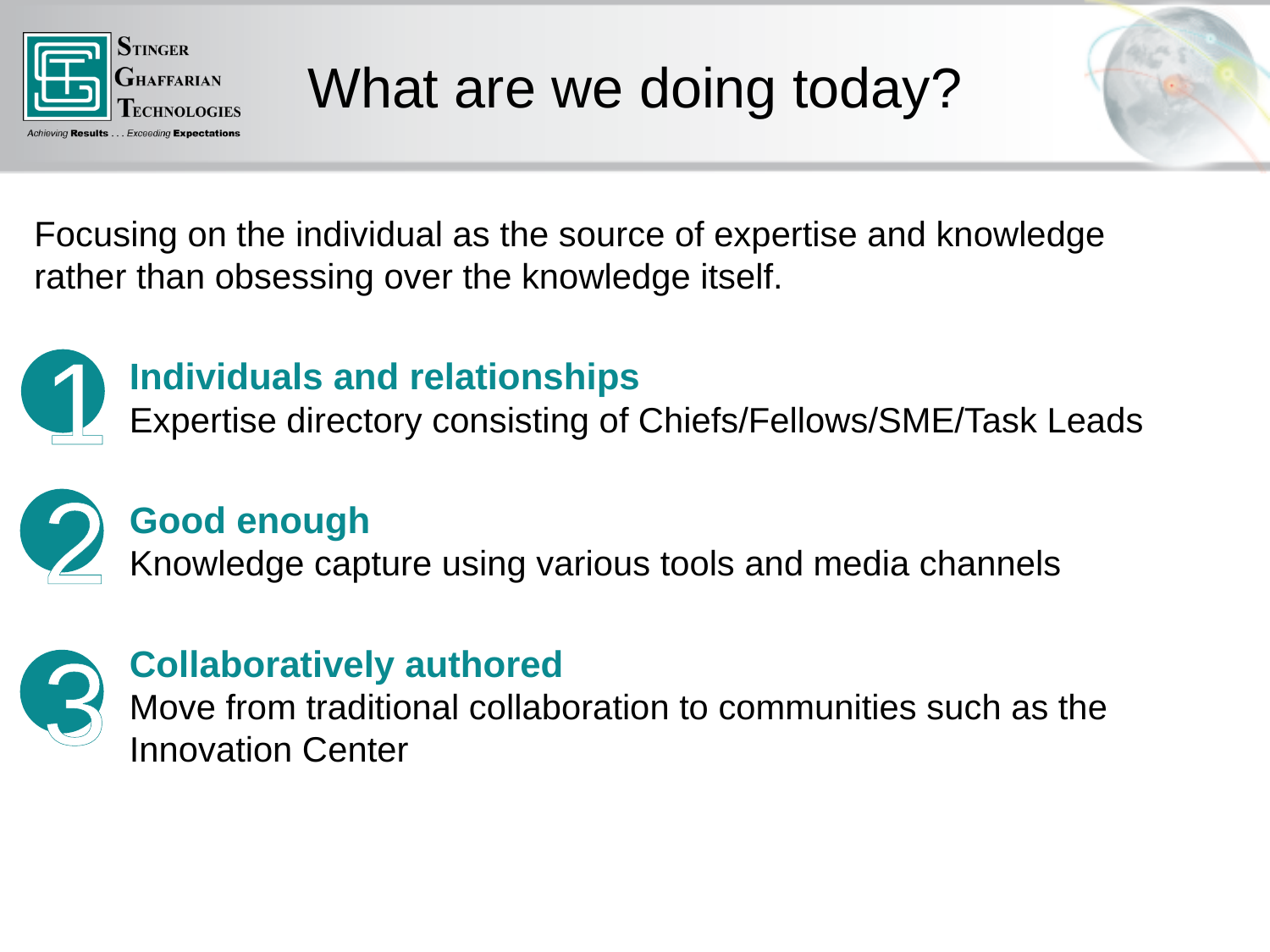

# What are we doing today?
Focusing on the individual as the source of expertise and knowledge rather than obsessing over the knowledge itself.

Individuals and relationships
Expertise directory consisting of Chiefs/Fellows/SME/Task Leads

Good enough
Knowledge capture using various tools and media channels

Collaboratively authored
Move from traditional collaboration to communities such as the Innovation Center
1

2

3